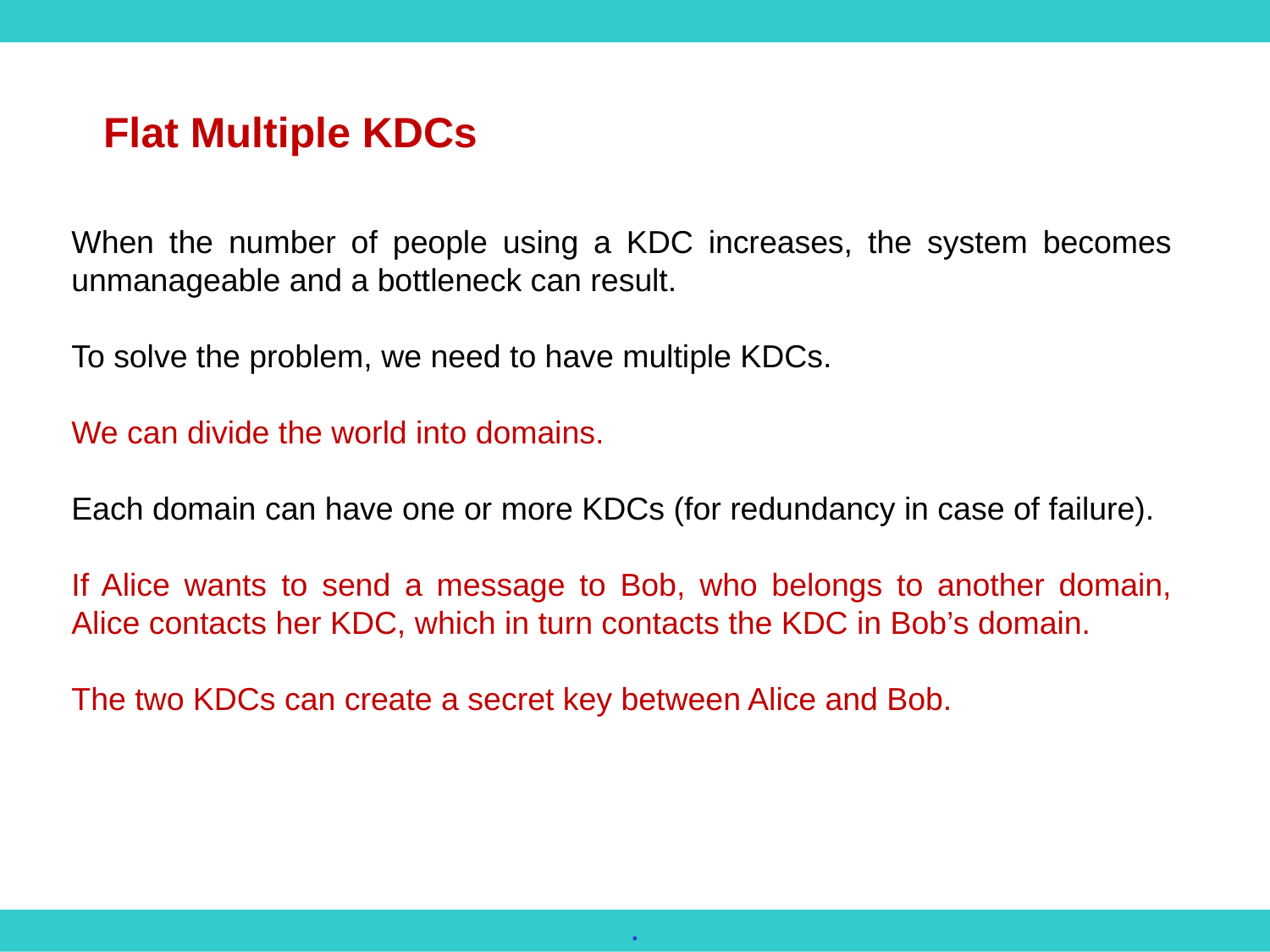

Flat Multiple KDCs
When the number of people using a KDC increases, the system becomes unmanageable and a bottleneck can result.

To solve the problem, we need to have multiple KDCs.

We can divide the world into domains.

Each domain can have one or more KDCs (for redundancy in case of failure).

If Alice wants to send a message to Bob, who belongs to another domain, Alice contacts her KDC, which in turn contacts the KDC in Bob’s domain.

The two KDCs can create a secret key between Alice and Bob.
.